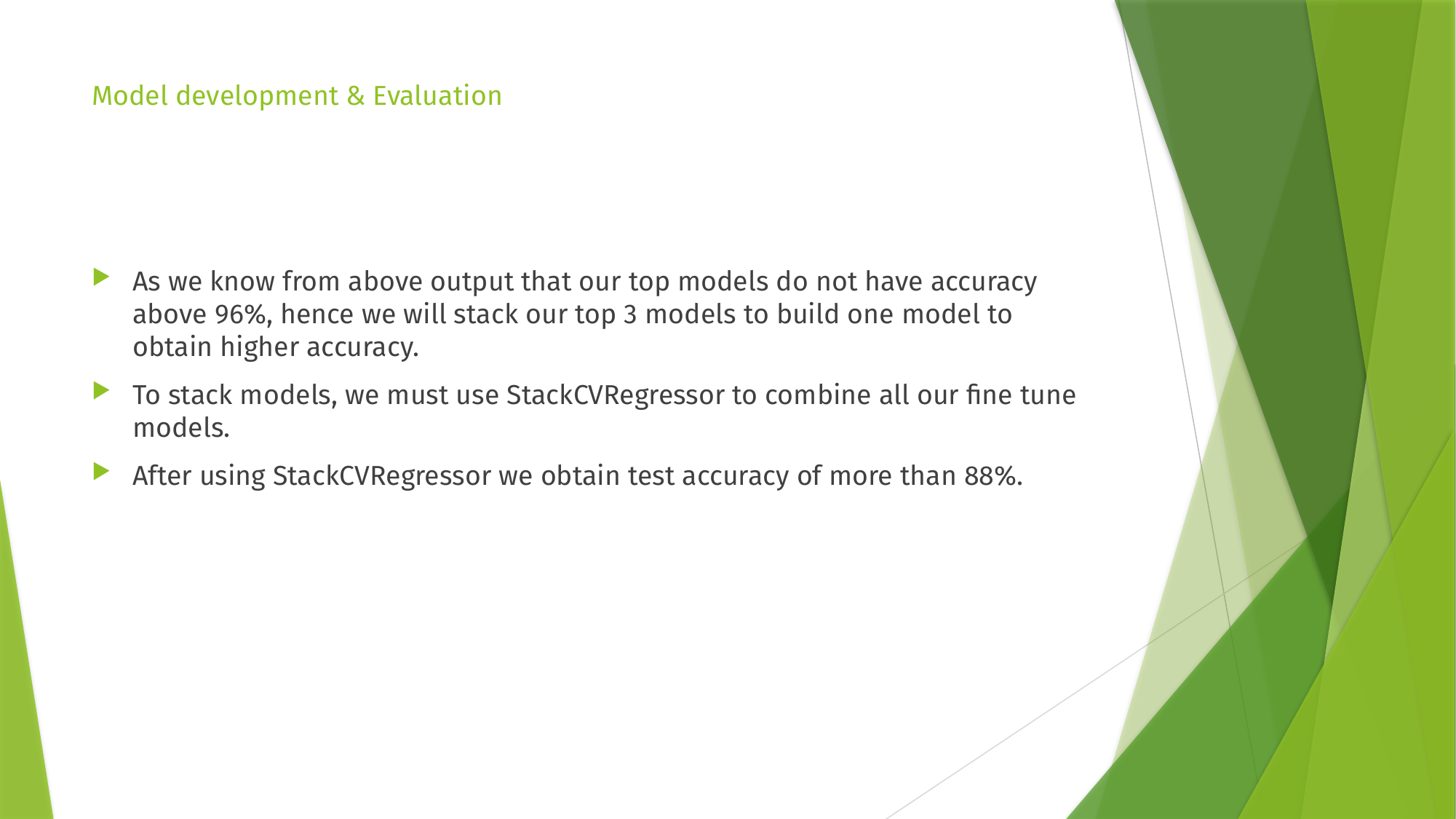

# Model development & Evaluation
As we know from above output that our top models do not have accuracy above 96%, hence we will stack our top 3 models to build one model to obtain higher accuracy.
To stack models, we must use StackCVRegressor to combine all our fine tune models.
After using StackCVRegressor we obtain test accuracy of more than 88%.